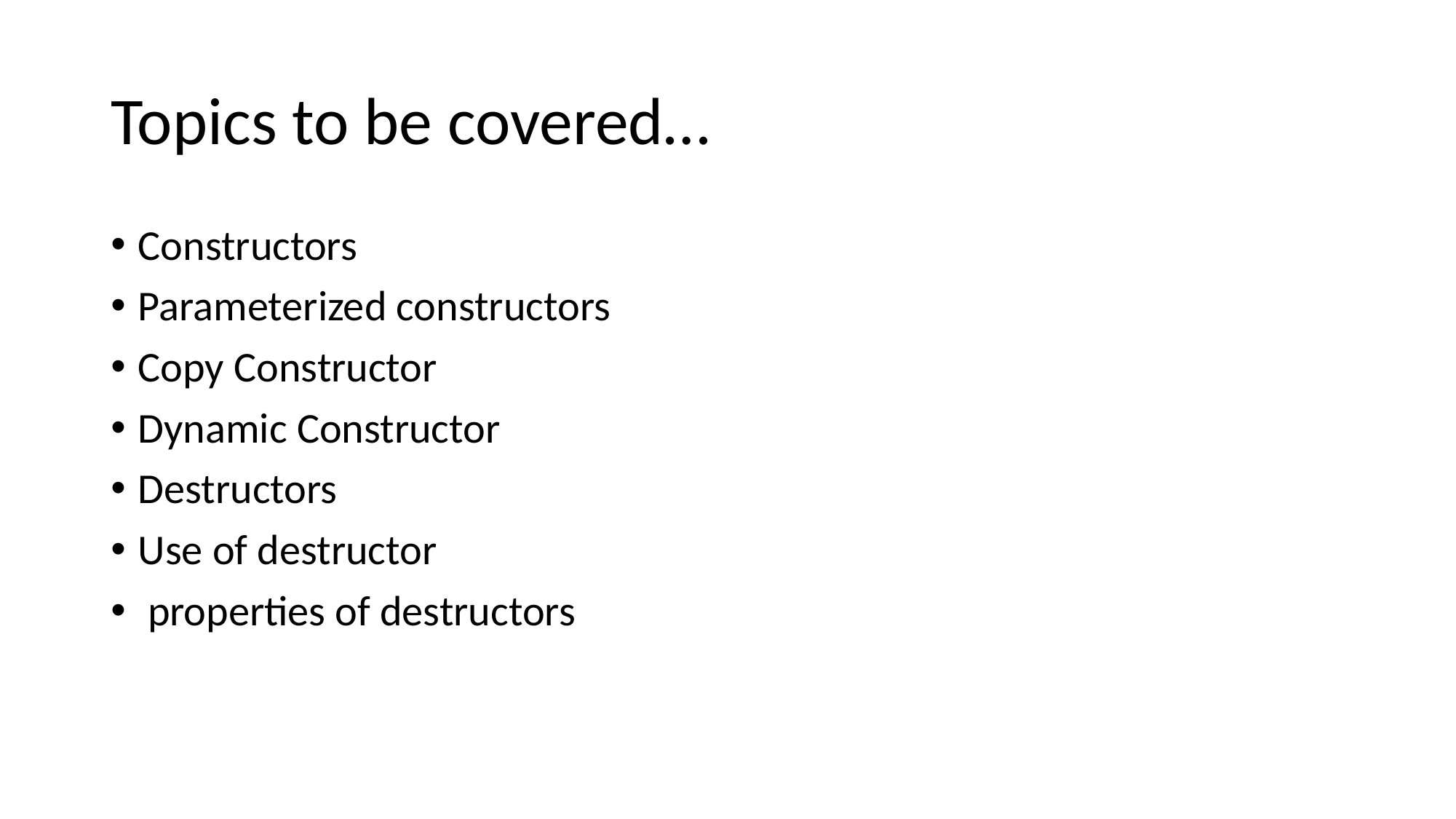

# Topics to be covered…
Constructors
Parameterized constructors
Copy Constructor
Dynamic Constructor
Destructors
Use of destructor
 properties of destructors